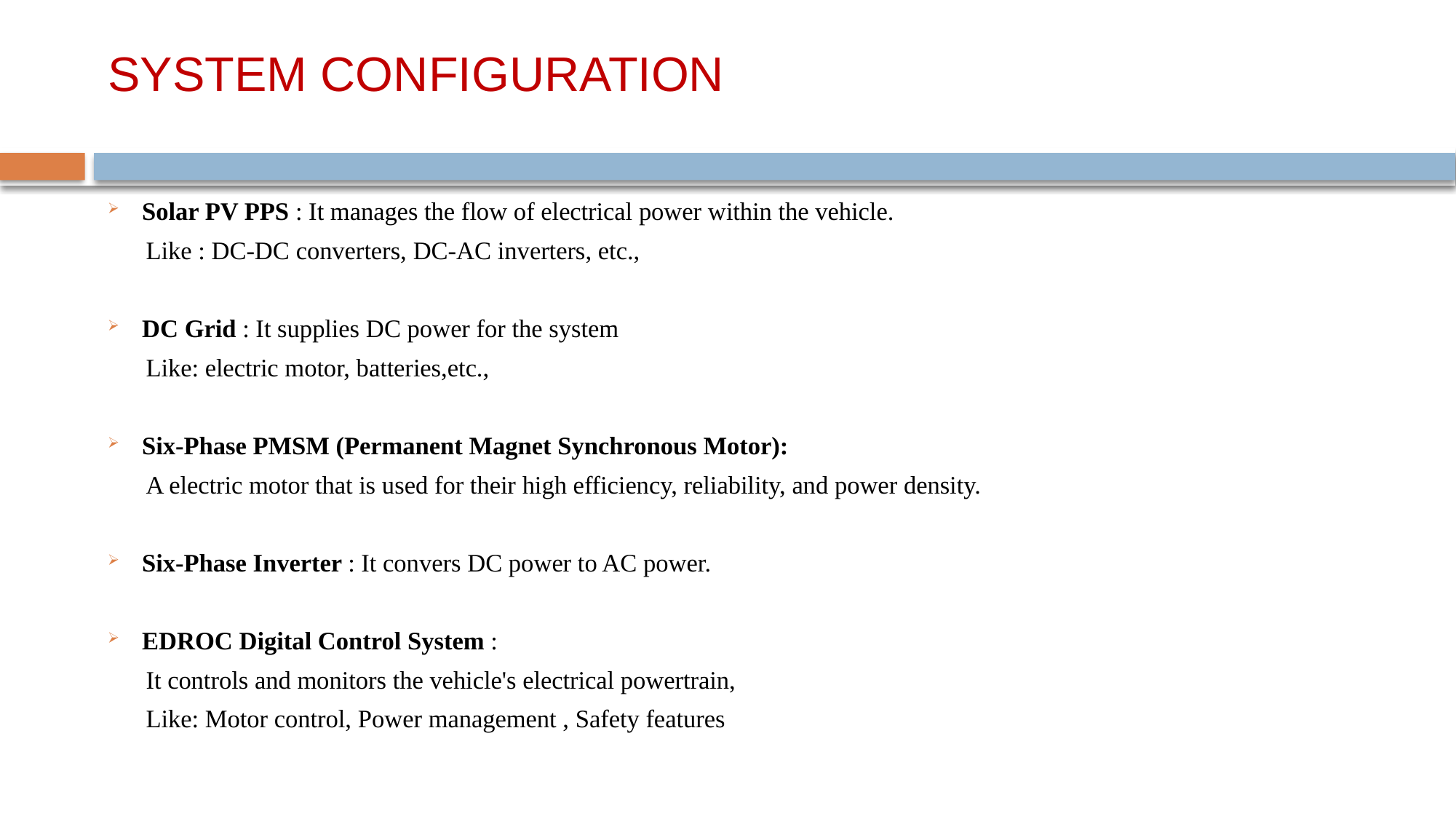

# SYSTEM CONFIGURATION
Solar PV PPS : It manages the flow of electrical power within the vehicle.
      Like : DC-DC converters, DC-AC inverters, etc.,

DC Grid : It supplies DC power for the system
      Like: electric motor, batteries,etc.,

Six-Phase PMSM (Permanent Magnet Synchronous Motor):
      A electric motor that is used for their high efficiency, reliability, and power density.

Six-Phase Inverter : It convers DC power to AC power.

EDROC Digital Control System :
      It controls and monitors the vehicle's electrical powertrain,
      Like: Motor control, Power management , Safety features